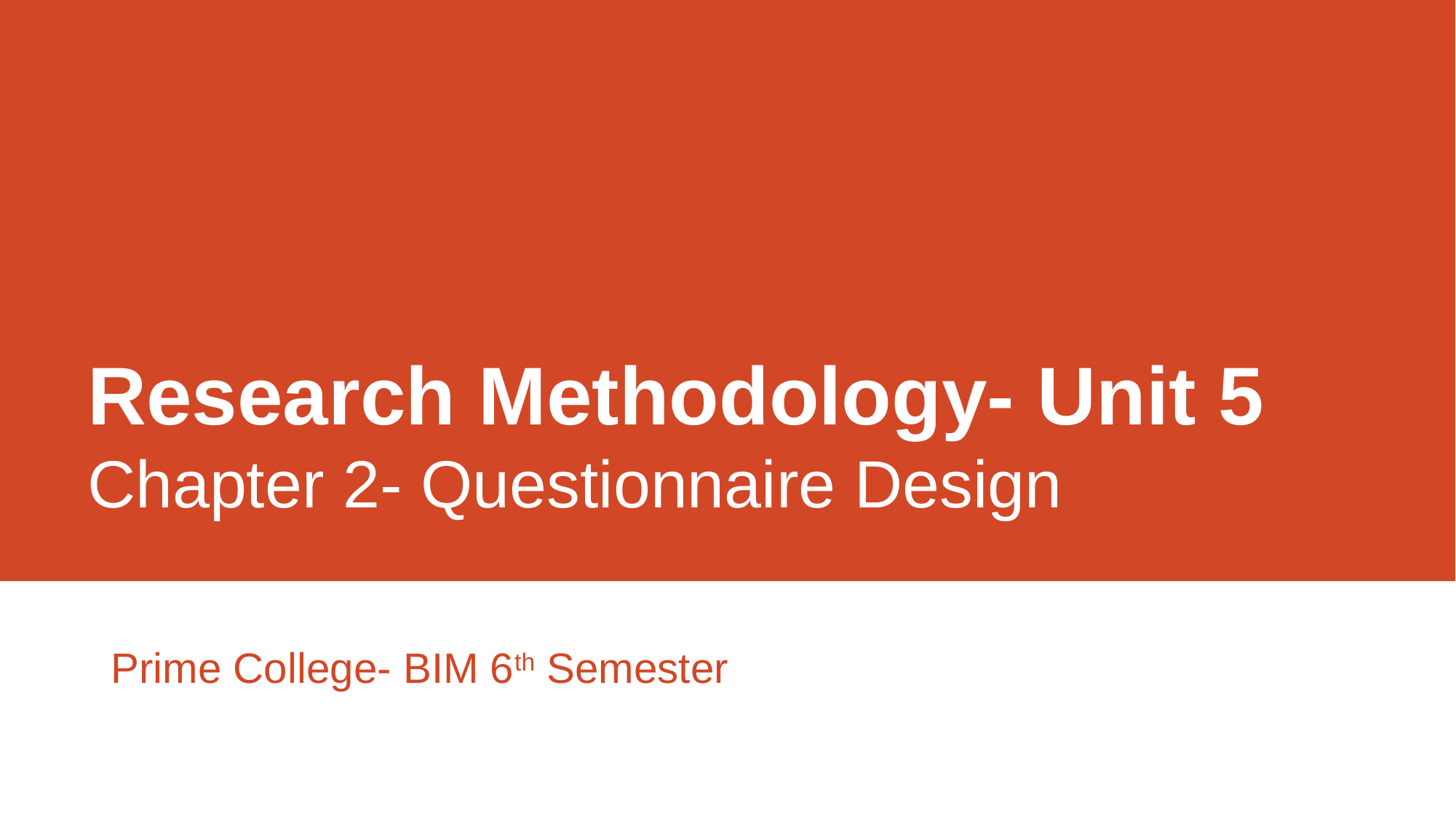

# Research Methodology- Unit 5 Chapter 2- Questionnaire Design
Prime College- BIM 6th Semester